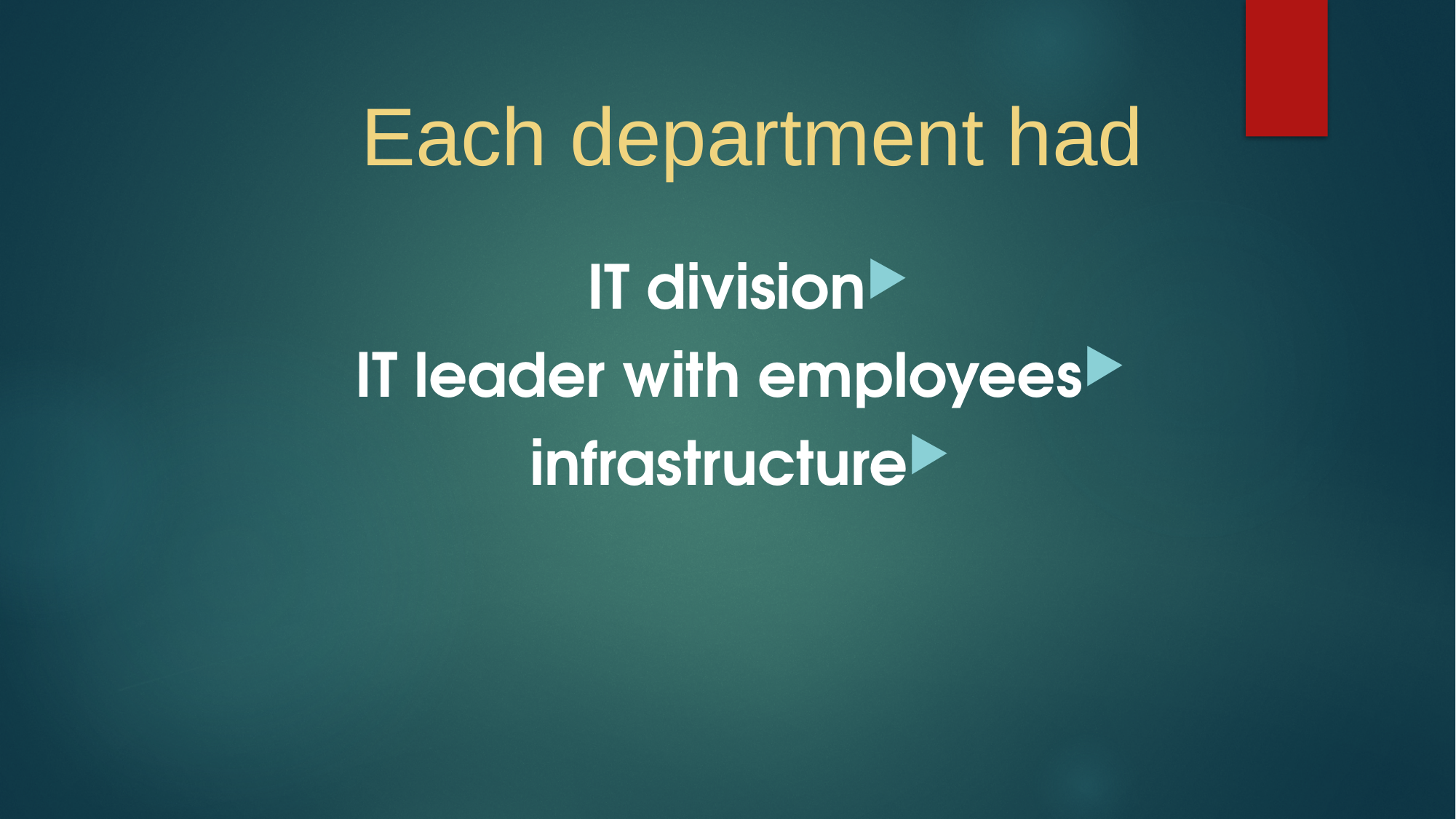

Each department had

IT division
IT leader with employees
infrastructure